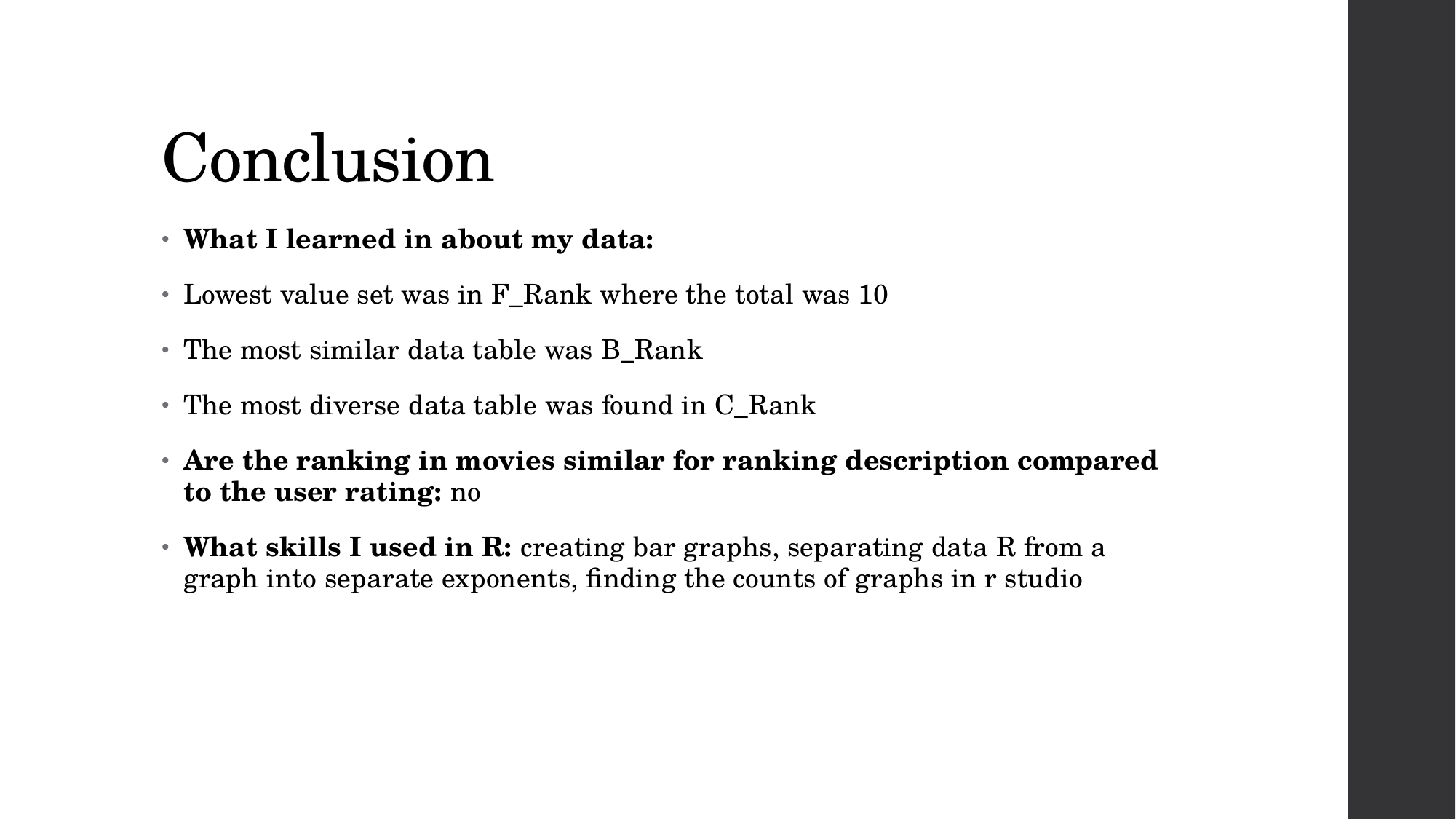

# Conclusion
What I learned in about my data:
Lowest value set was in F_Rank where the total was 10
The most similar data table was B_Rank
The most diverse data table was found in C_Rank
Are the ranking in movies similar for ranking description compared to the user rating: no
What skills I used in R: creating bar graphs, separating data R from a graph into separate exponents, finding the counts of graphs in r studio